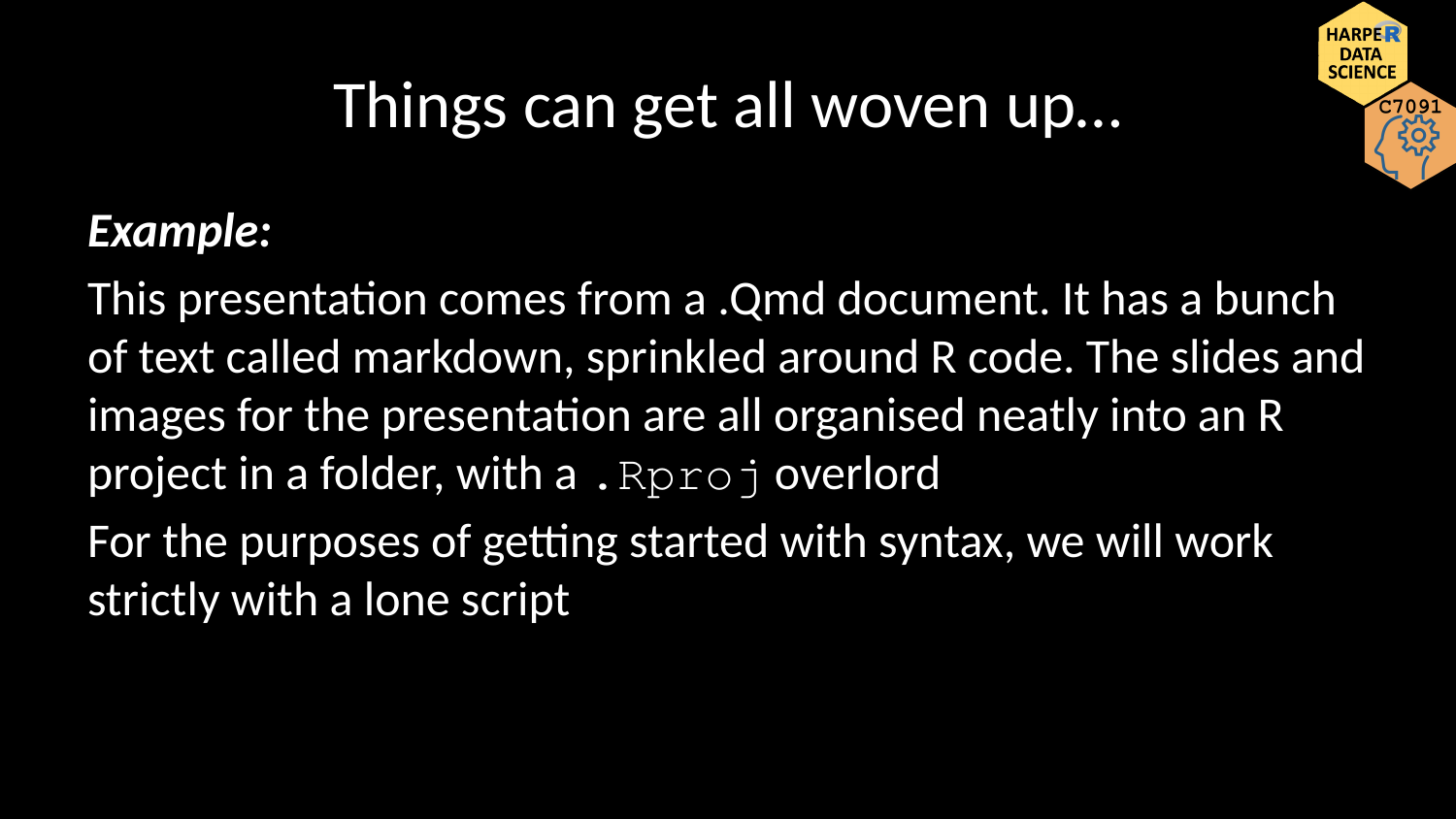

# Things can get all woven up…
Example:
This presentation comes from a .Qmd document. It has a bunch of text called markdown, sprinkled around R code. The slides and images for the presentation are all organised neatly into an R project in a folder, with a .Rproj overlord
For the purposes of getting started with syntax, we will work strictly with a lone script